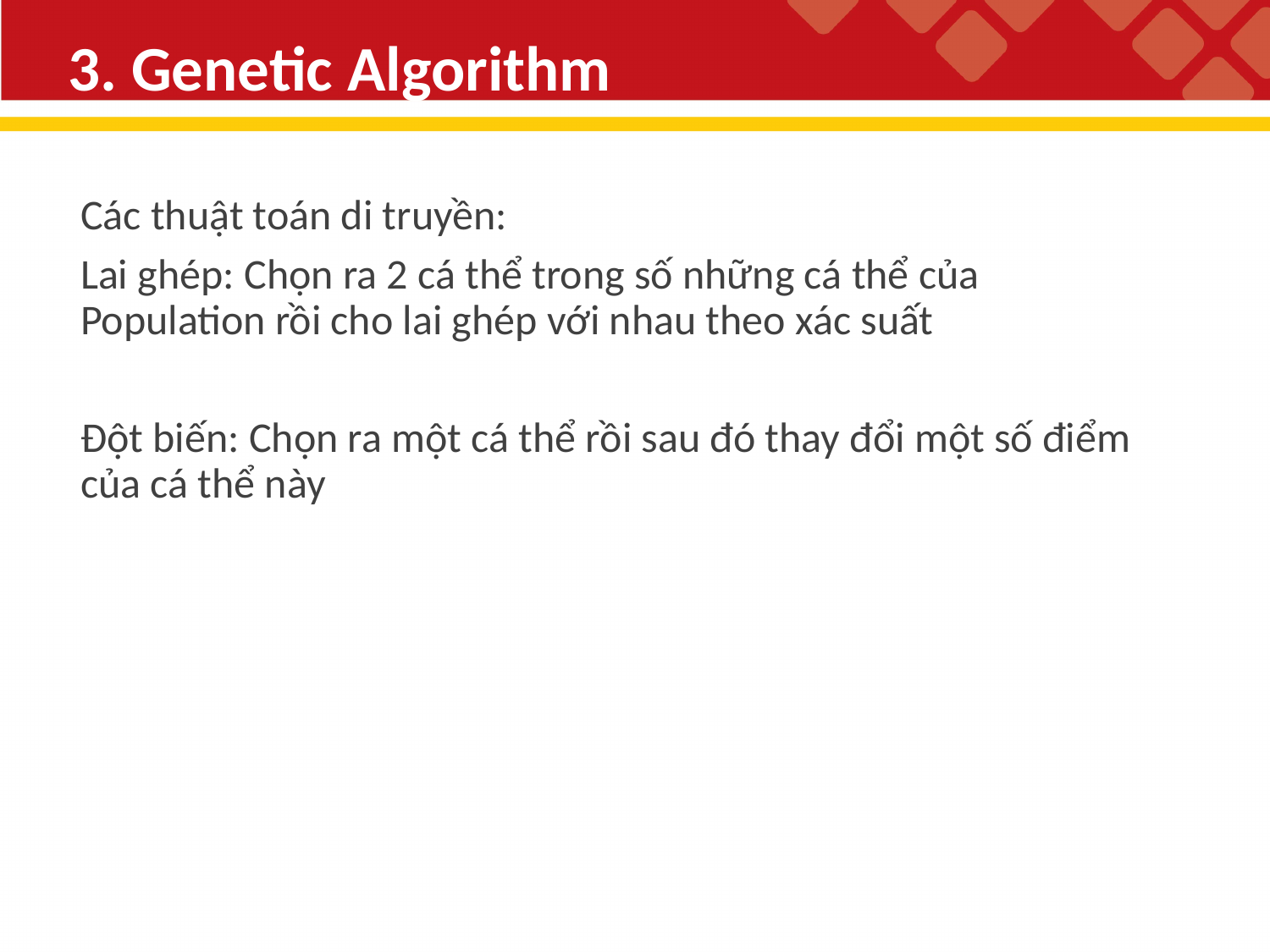

3. Genetic Algorithm

Các thuật toán di truyền:
Lai ghép: Chọn ra 2 cá thể trong số những cá thể của Population rồi cho lai ghép với nhau theo xác suất

Đột biến: Chọn ra một cá thể rồi sau đó thay đổi một số điểm của cá thể này